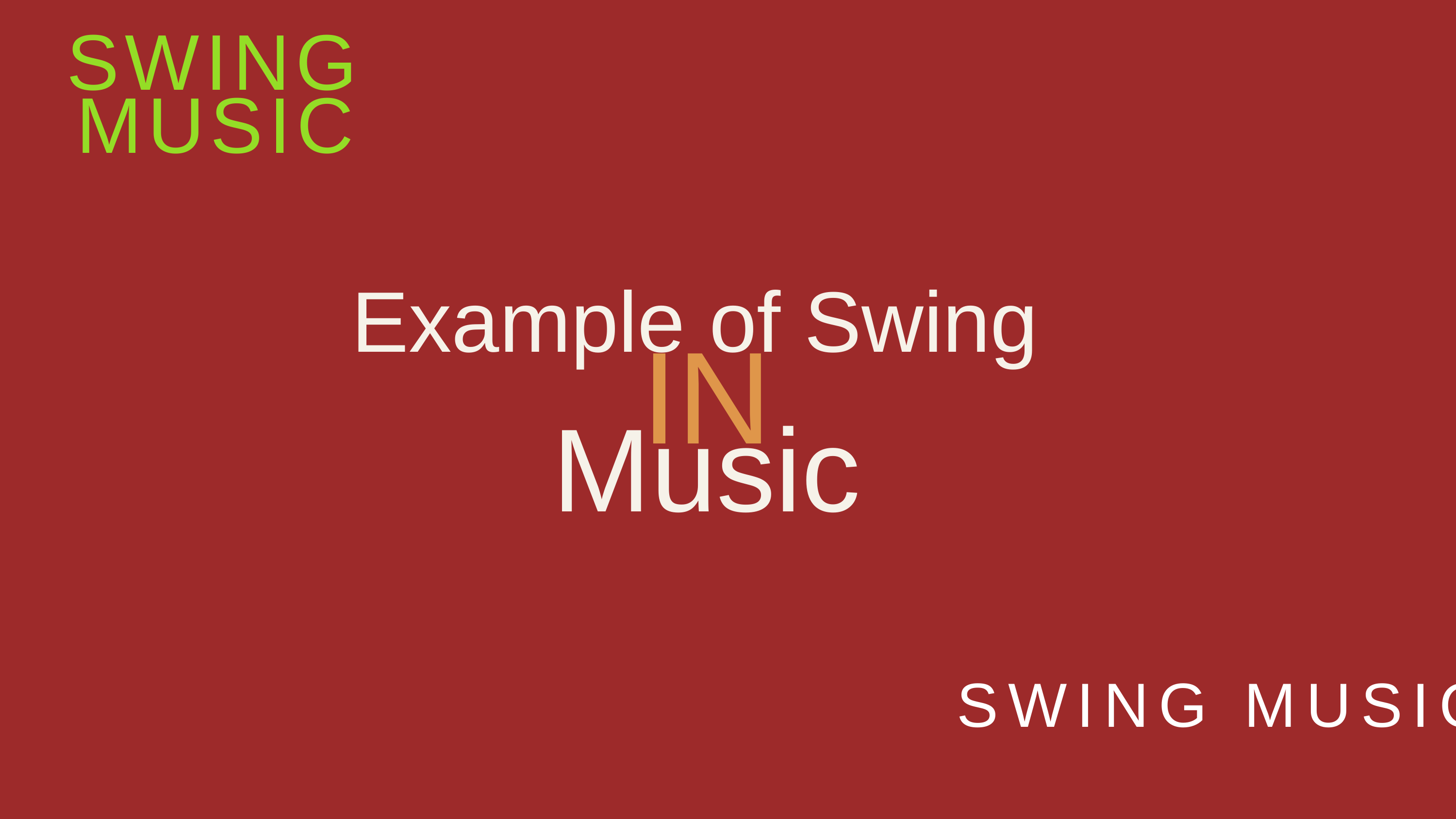

SWING MUSIC
Example of Swing
IN
Music
SWING MUSIC